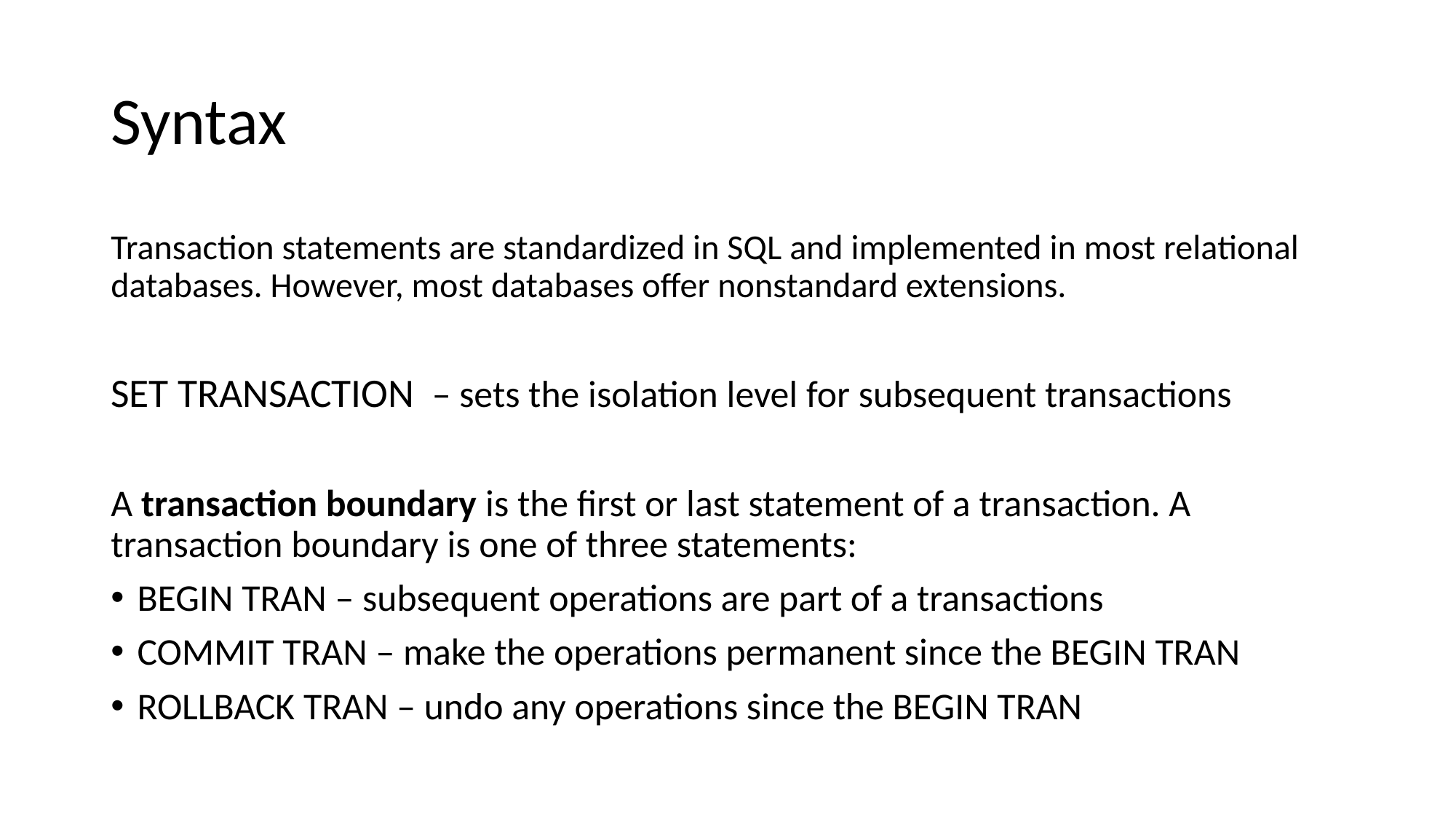

# Syntax
Transaction statements are standardized in SQL and implemented in most relational databases. However, most databases offer nonstandard extensions.

SET TRANSACTION  – sets the isolation level for subsequent transactions

A transaction boundary is the first or last statement of a transaction. A transaction boundary is one of three statements:
BEGIN TRAN – subsequent operations are part of a transactions
COMMIT TRAN – make the operations permanent since the BEGIN TRAN
ROLLBACK TRAN – undo any operations since the BEGIN TRAN